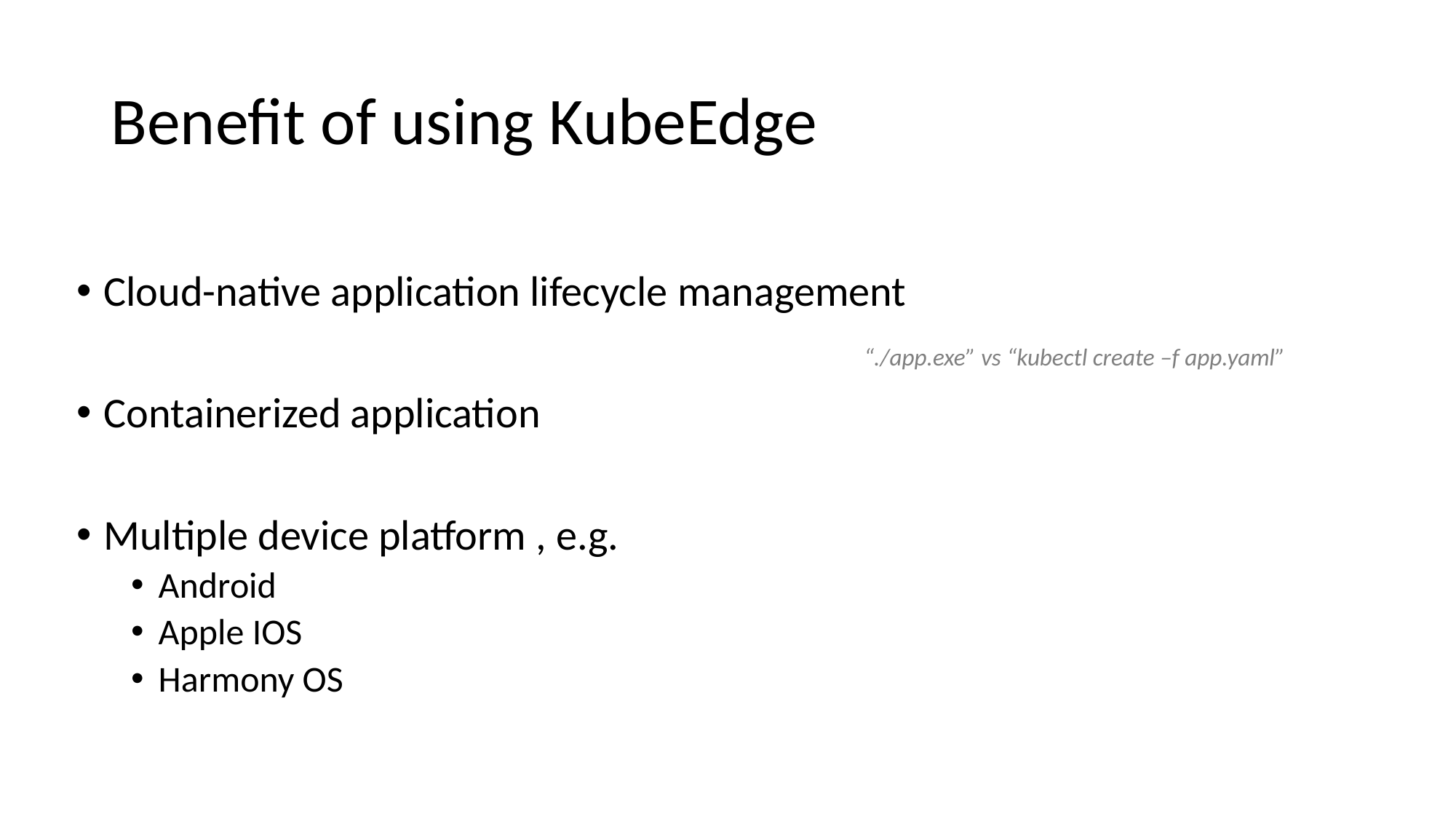

# Benefit of using KubeEdge

Cloud-native application lifecycle management

Containerized application

Multiple device platform , e.g.
Android
Apple IOS
Harmony OS
“./app.exe” vs “kubectl create –f app.yaml”